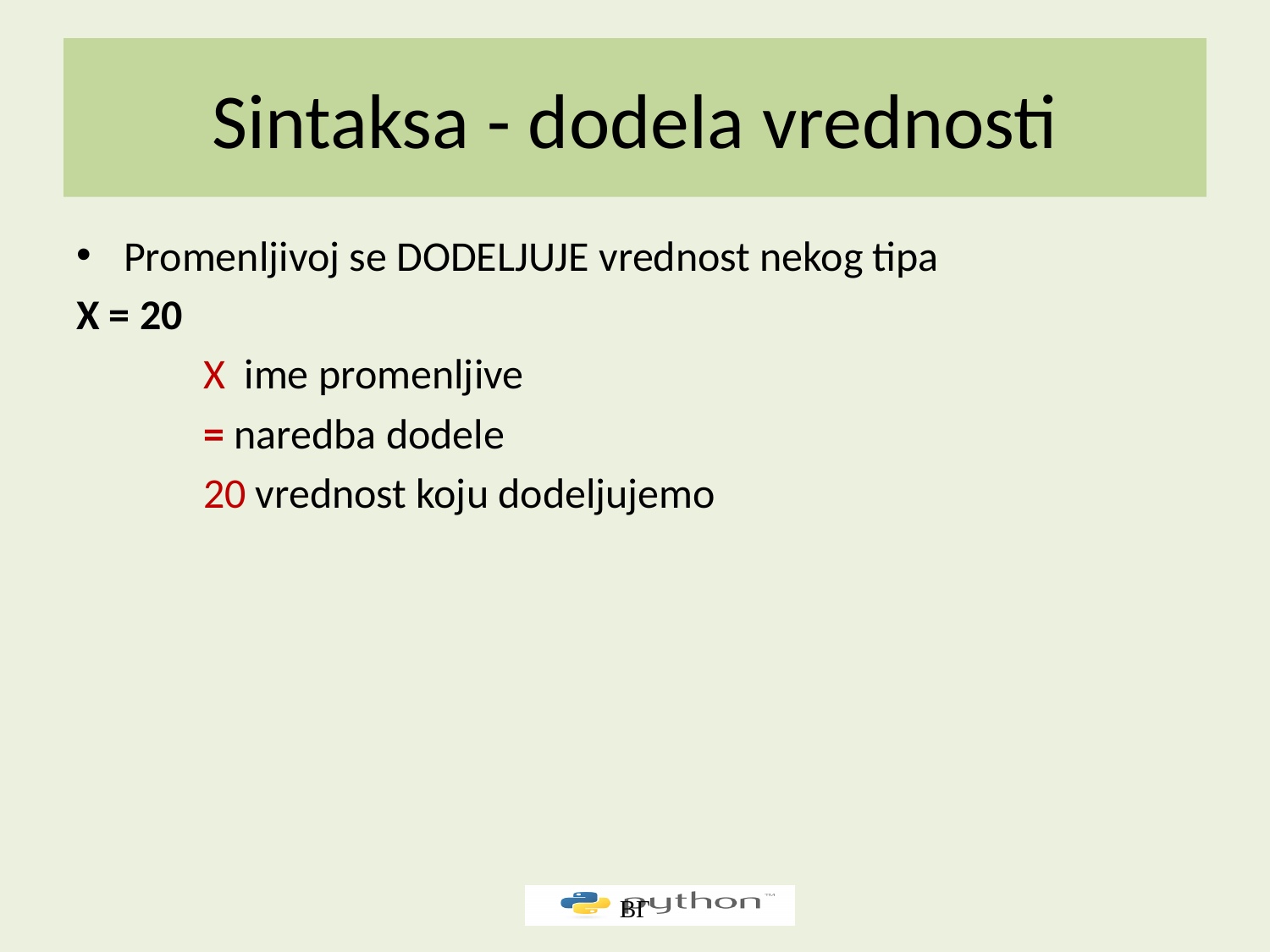

# Sintaksa - dodela vrednosti
Promenljivoj se DODELJUJE vrednost nekog tipa
X = 20
	X  ime promenljive
	= naredba dodele
	20 vrednost koju dodeljujemo
ВГ